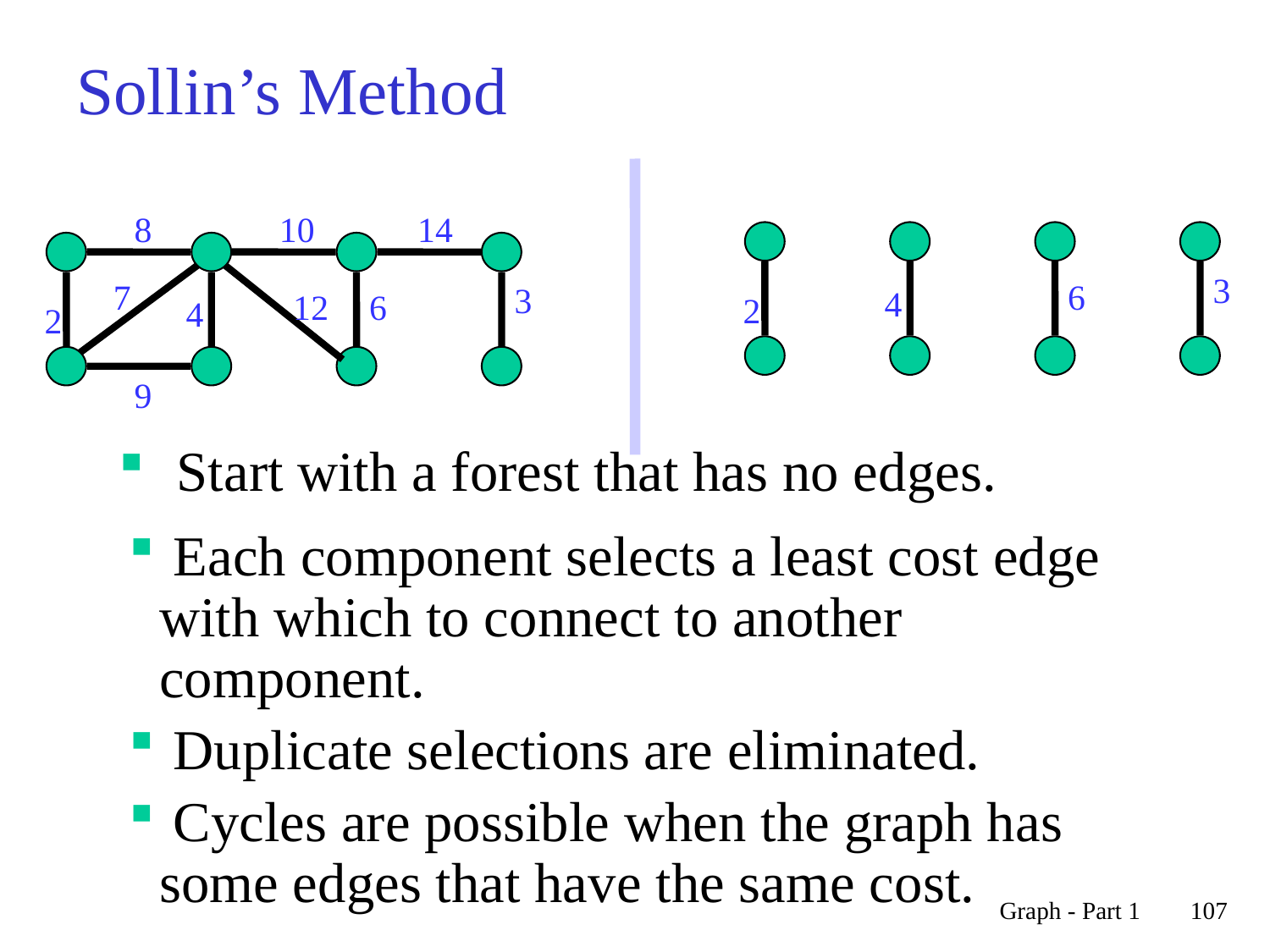

# Sollin’s Method

8

10
14
1
3
5
7

2
4
6
8

1
3
5
7

2

4

6

3

7

3
12
6
4
2
2
4
6
8

9
  Start with a forest that has no edges.
 Each component selects a least cost edge with which to connect to another component.
 Duplicate selections are eliminated.
 Cycles are possible when the graph has some edges that have the same cost.
Graph - Part 1
107